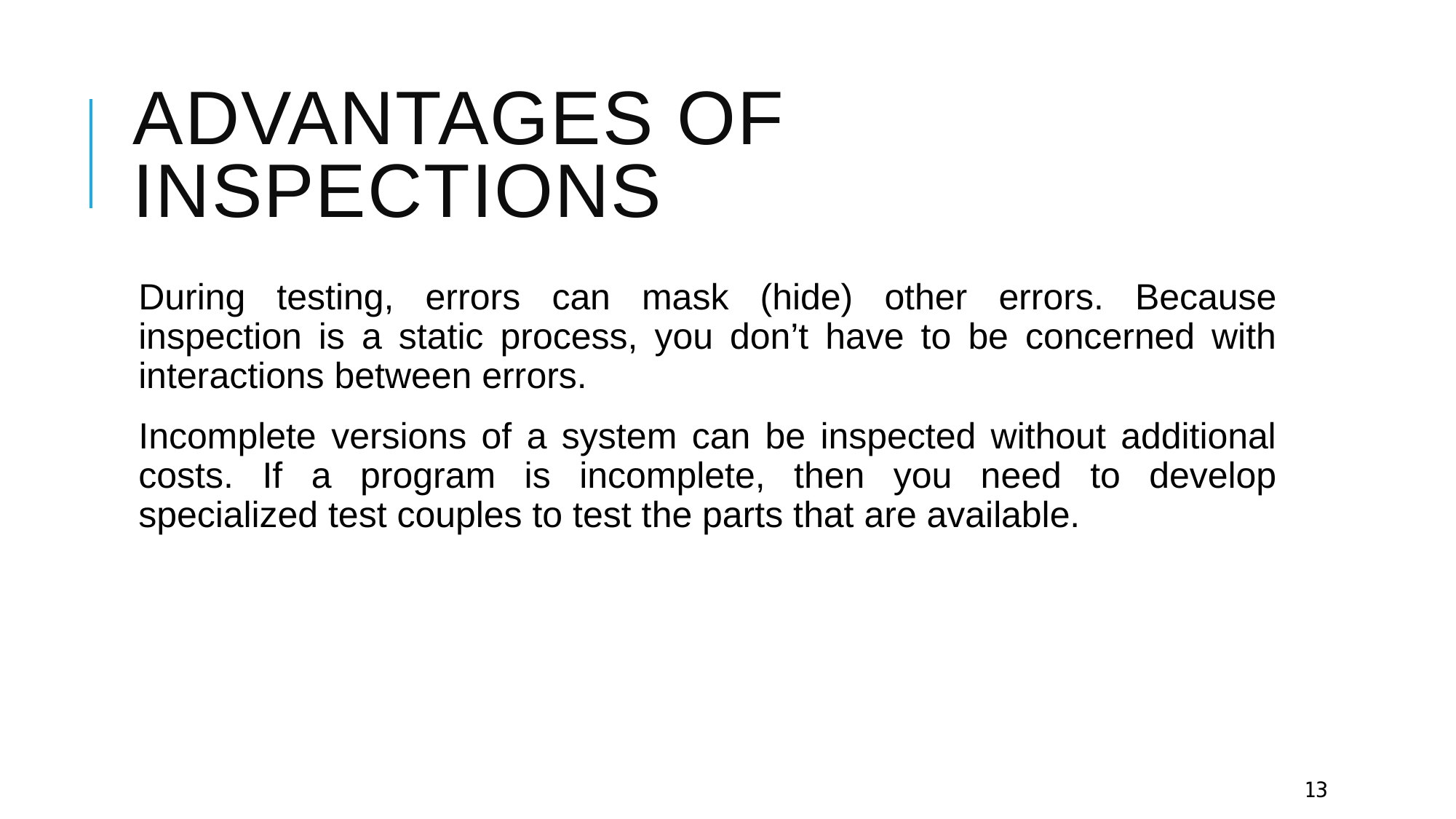

# Advantages of inspections
During testing, errors can mask (hide) other errors. Because inspection is a static process, you don’t have to be concerned with interactions between errors.
Incomplete versions of a system can be inspected without additional costs. If a program is incomplete, then you need to develop specialized test couples to test the parts that are available.
13